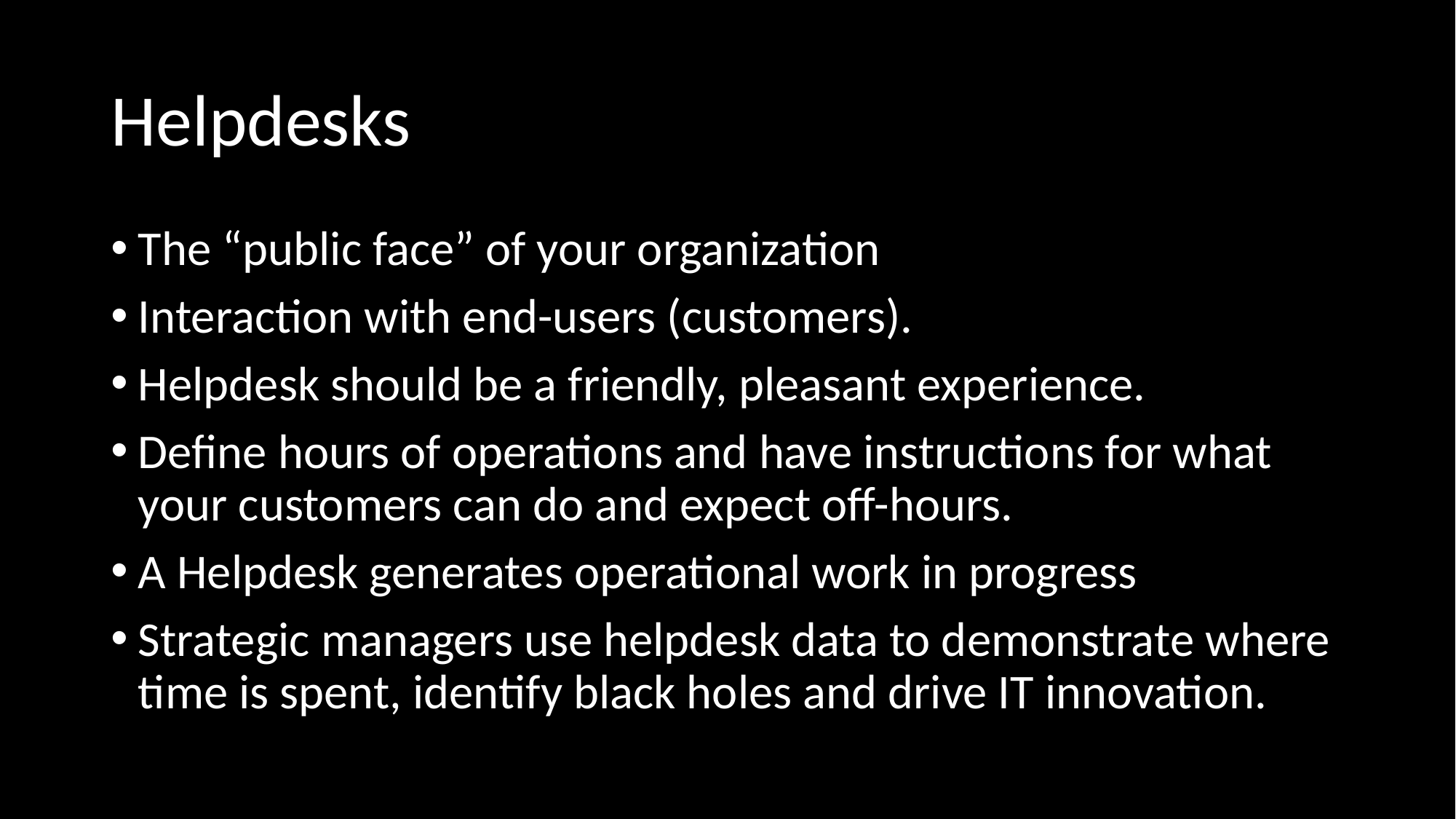

# Helpdesks
The “public face” of your organization
Interaction with end-users (customers).
Helpdesk should be a friendly, pleasant experience.
Define hours of operations and have instructions for what your customers can do and expect off-hours.
A Helpdesk generates operational work in progress
Strategic managers use helpdesk data to demonstrate where time is spent, identify black holes and drive IT innovation.